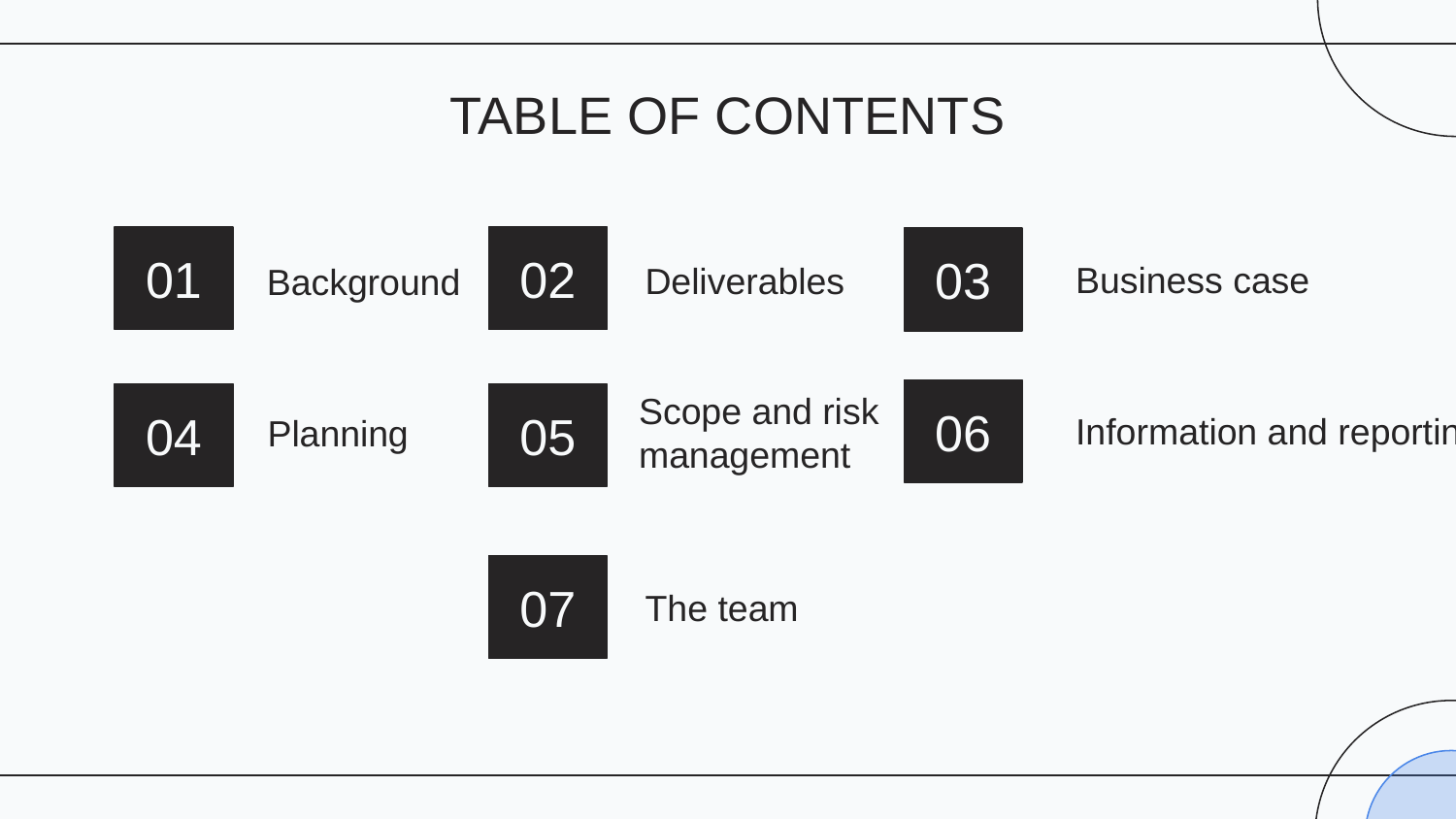

TABLE OF CONTENTS
# 01
02
03
Business case
Deliverables
Background
Information and reporting
06
Scope and risk management
Planning
04
05
07
The team